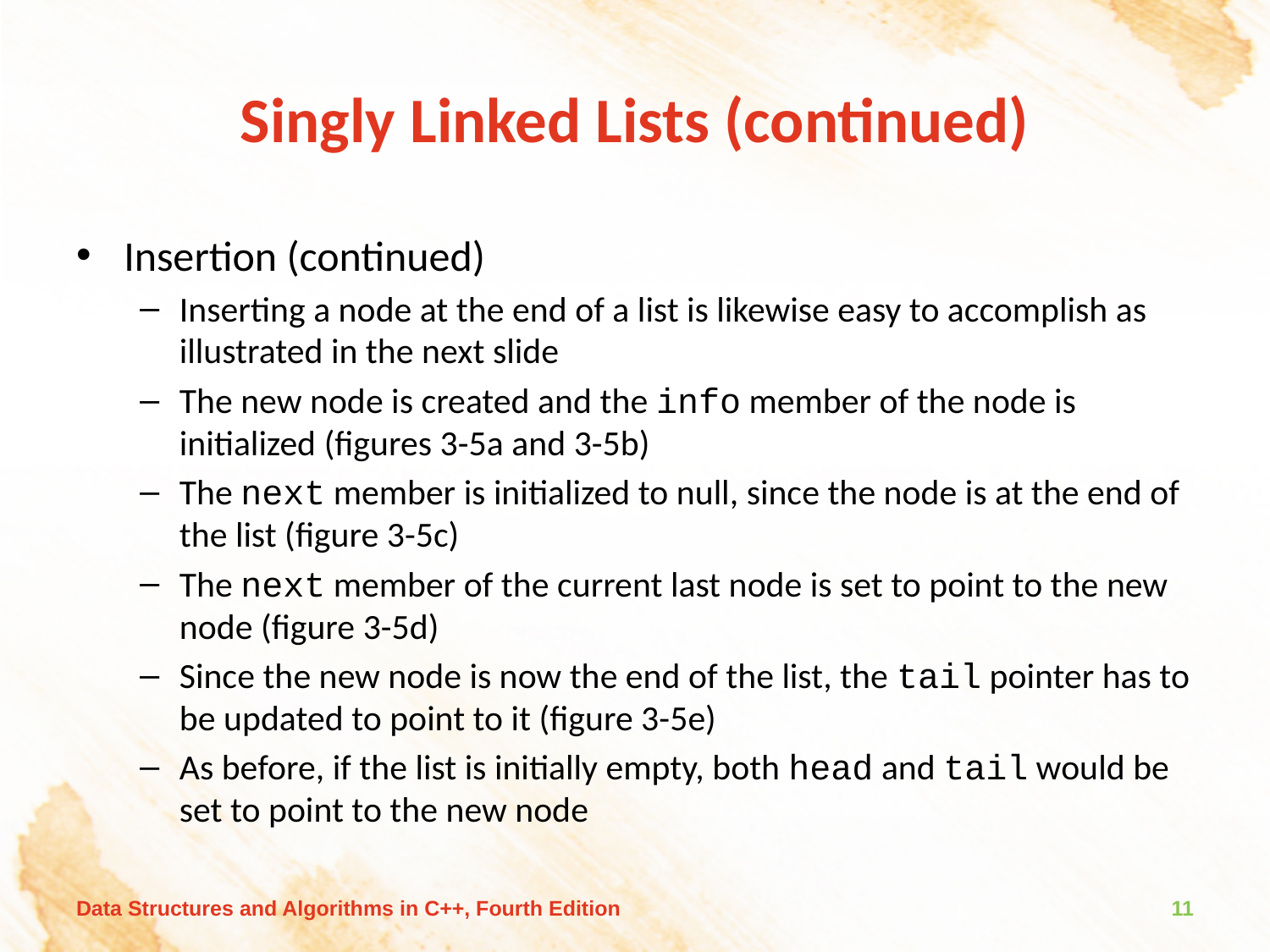

# Singly Linked Lists (continued)
Insertion (continued)
Inserting a node at the end of a list is likewise easy to accomplish as illustrated in the next slide
The new node is created and the info member of the node is initialized (figures 3-5a and 3-5b)
The next member is initialized to null, since the node is at the end of the list (figure 3-5c)
The next member of the current last node is set to point to the new node (figure 3-5d)
Since the new node is now the end of the list, the tail pointer has to be updated to point to it (figure 3-5e)
As before, if the list is initially empty, both head and tail would be set to point to the new node
Data Structures and Algorithms in C++, Fourth Edition
11